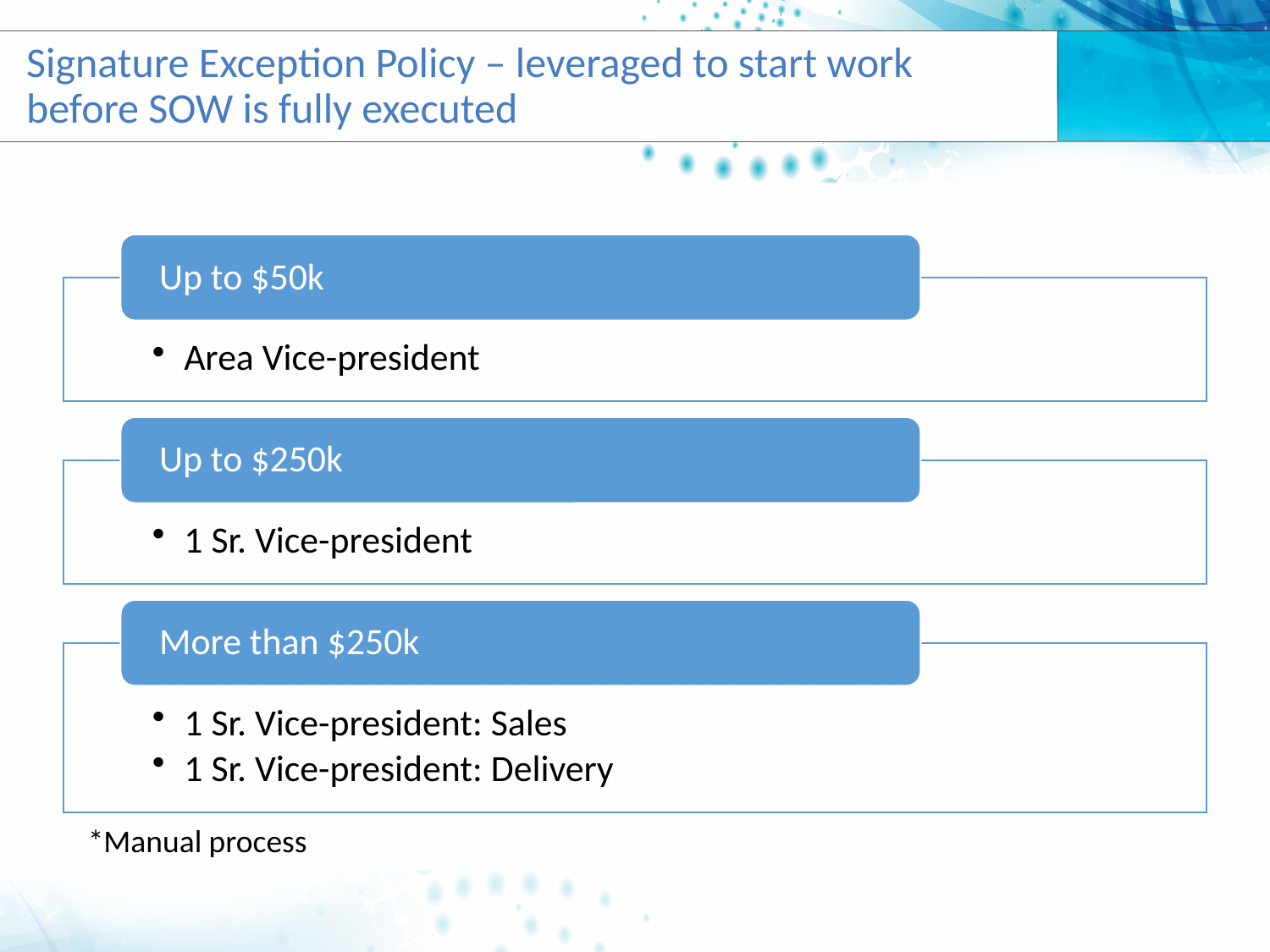

# Signature Exception Policy – leveraged to start work before SOW is fully executed
Area Vice-president
Up to $50k
1 Sr. Vice-president
Up to $250k
1 Sr. Vice-president: Sales
1 Sr. Vice-president: Delivery
More than $250k
*Manual process